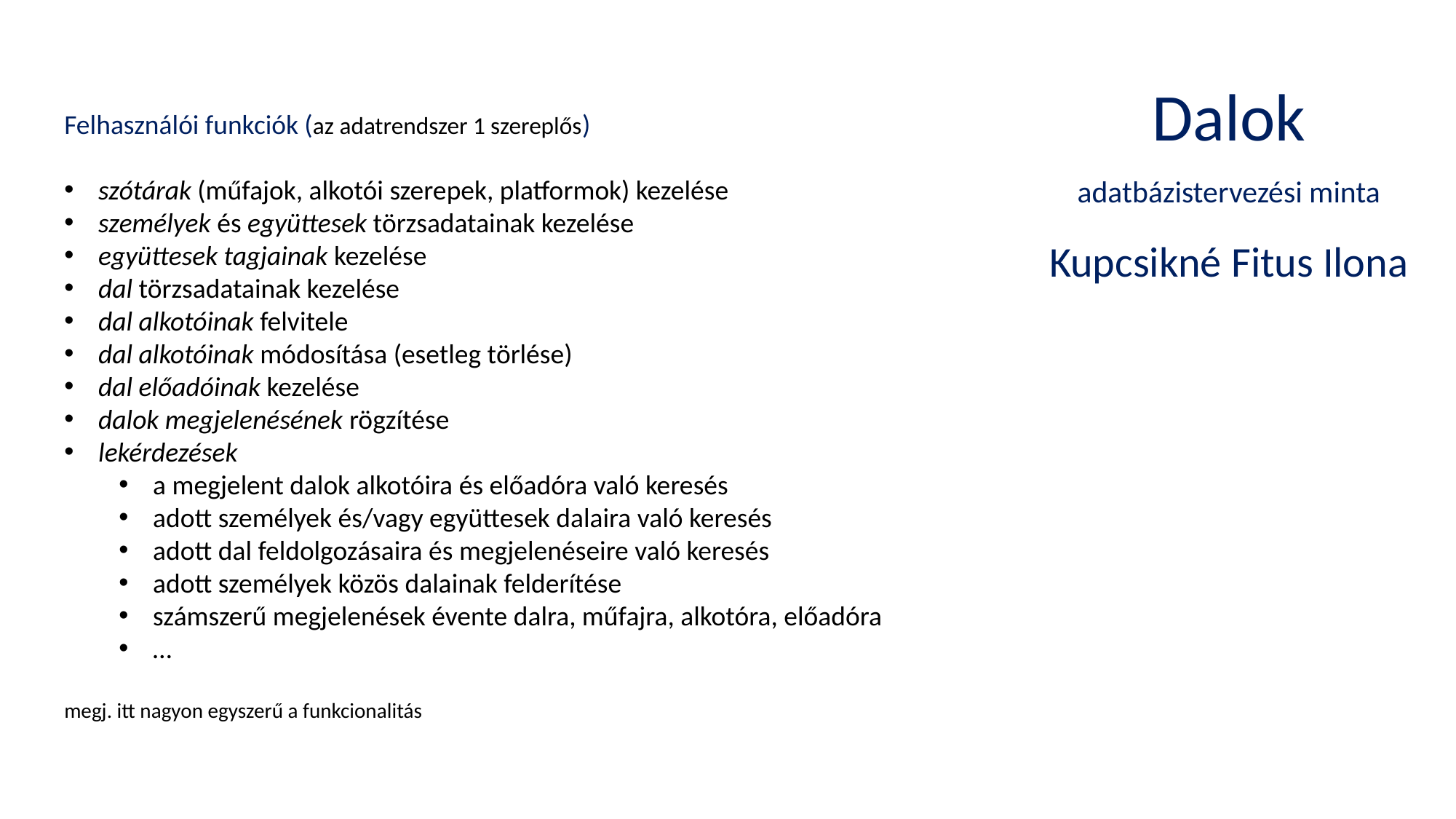

Dalok
adatbázistervezési minta
Kupcsikné Fitus Ilona
Felhasználói funkciók (az adatrendszer 1 szereplős)

szótárak (műfajok, alkotói szerepek, platformok) kezelése
személyek és együttesek törzsadatainak kezelése
együttesek tagjainak kezelése
dal törzsadatainak kezelése
dal alkotóinak felvitele
dal alkotóinak módosítása (esetleg törlése)
dal előadóinak kezelése
dalok megjelenésének rögzítése
lekérdezések
a megjelent dalok alkotóira és előadóra való keresés
adott személyek és/vagy együttesek dalaira való keresés
adott dal feldolgozásaira és megjelenéseire való keresés
adott személyek közös dalainak felderítése
számszerű megjelenések évente dalra, műfajra, alkotóra, előadóra
…

megj. itt nagyon egyszerű a funkcionalitás